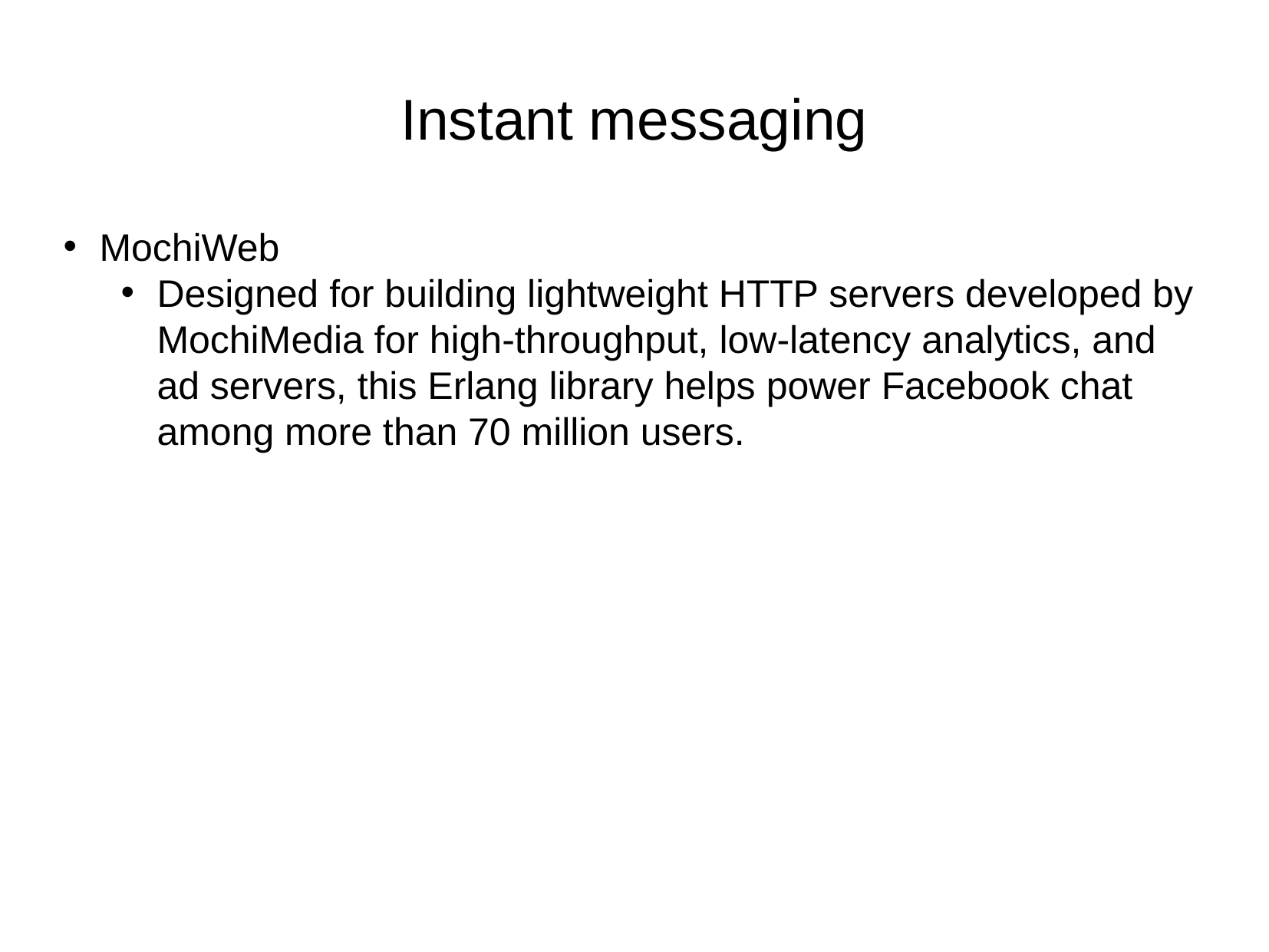

Instant messaging
MochiWeb
Designed for building lightweight HTTP servers developed by MochiMedia for high-throughput, low-latency analytics, and ad servers, this Erlang library helps power Facebook chat among more than 70 million users.